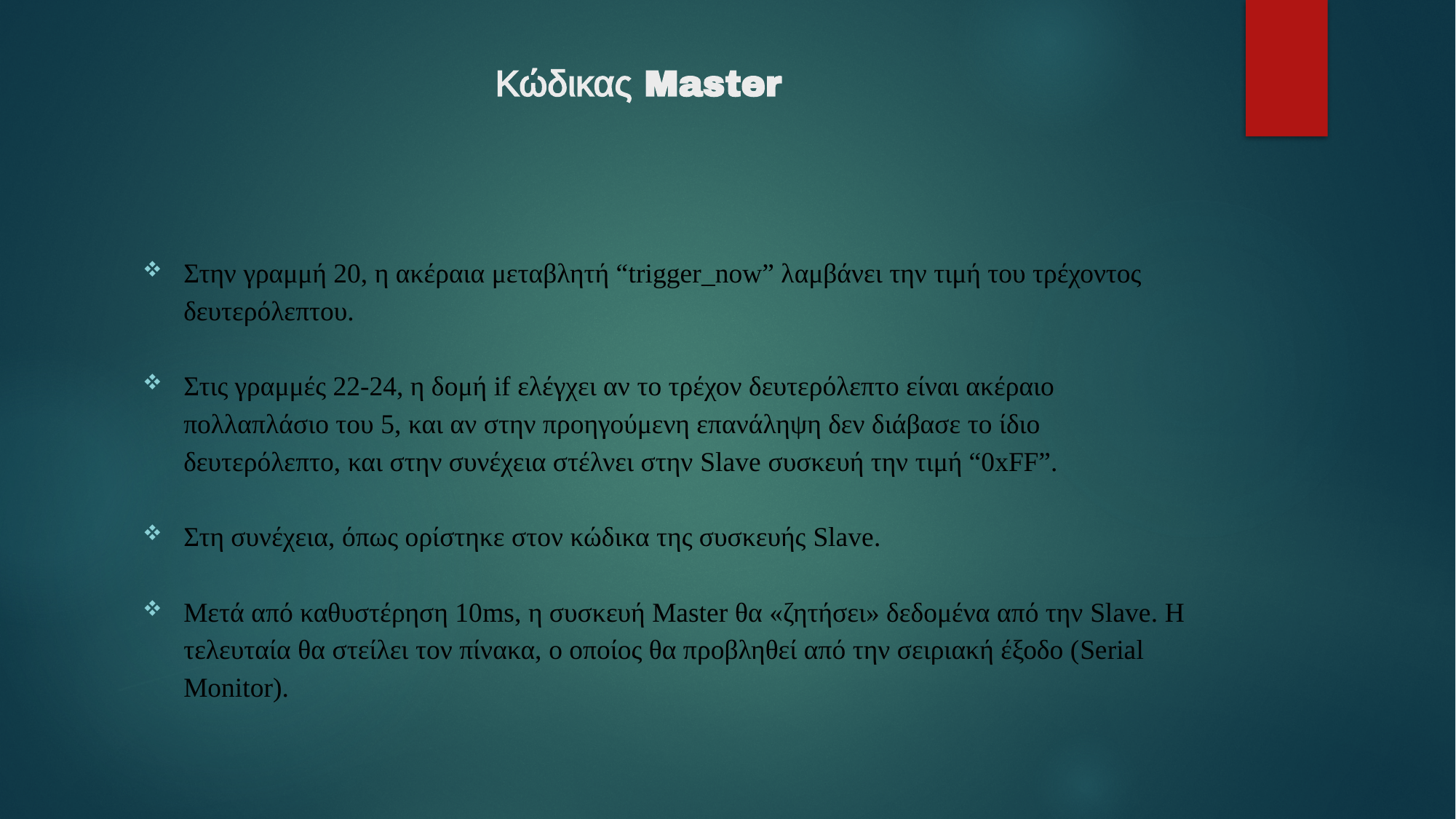

# Κώδικας Master
Στην γραμμή 20, η ακέραια μεταβλητή “trigger_now” λαμβάνει την τιμή του τρέχοντος δευτερόλεπτου.

Στις γραμμές 22-24, η δομή if ελέγχει αν το τρέχον δευτερόλεπτο είναι ακέραιο πολλαπλάσιο του 5, και αν στην προηγούμενη επανάληψη δεν διάβασε το ίδιο δευτερόλεπτο, και στην συνέχεια στέλνει στην Slave συσκευή την τιμή “0xFF”.

Στη συνέχεια, όπως ορίστηκε στον κώδικα της συσκευής Slave.

Μετά από καθυστέρηση 10ms, η συσκευή Master θα «ζητήσει» δεδομένα από την Slave. Η τελευταία θα στείλει τον πίνακα, ο οποίος θα προβληθεί από την σειριακή έξοδο (Serial Monitor).